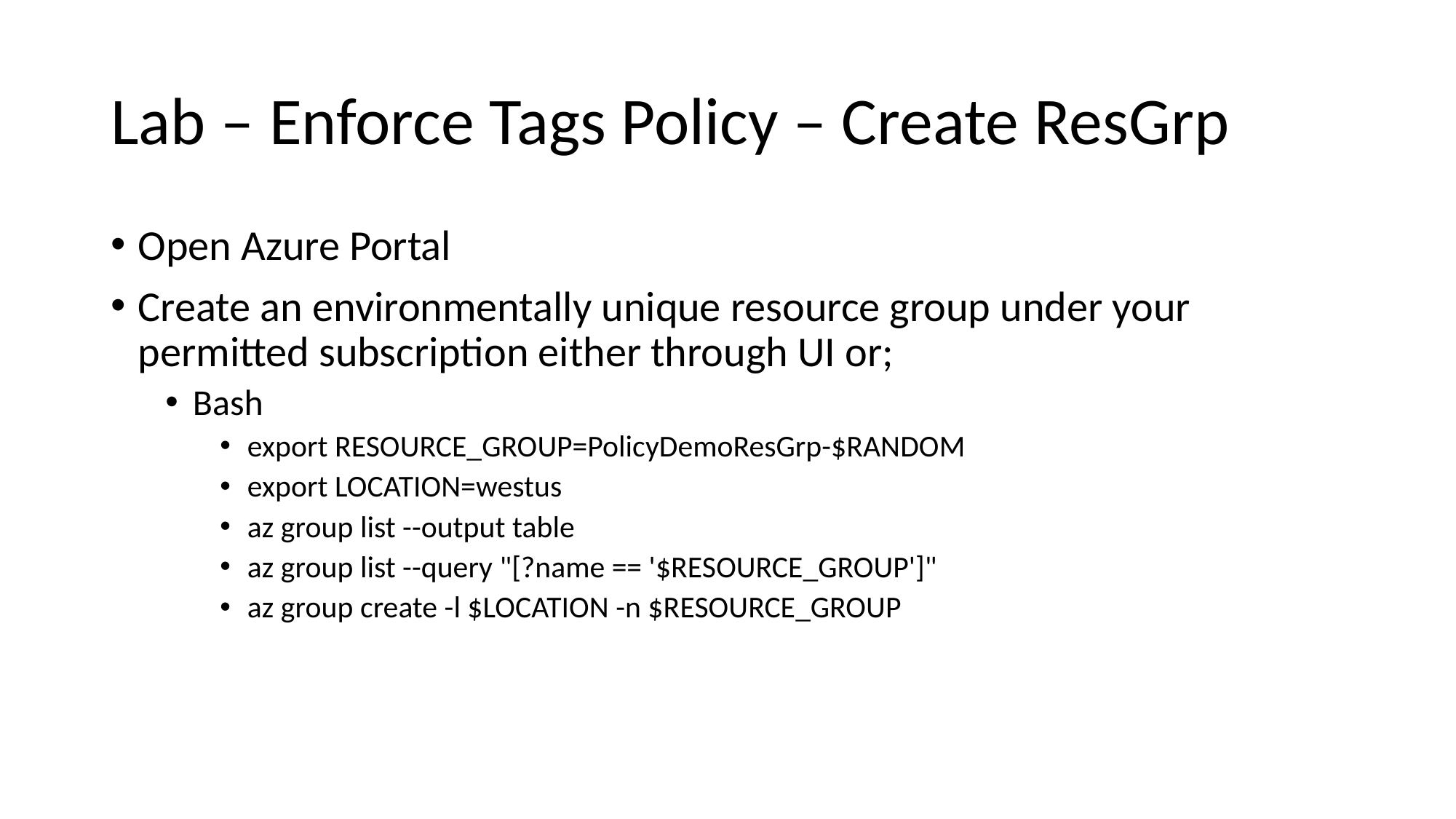

# Lab – Enforce Tags Policy – Create ResGrp
Open Azure Portal
Create an environmentally unique resource group under your permitted subscription either through UI or;
Bash
export RESOURCE_GROUP=PolicyDemoResGrp-$RANDOM
export LOCATION=westus
az group list --output table
az group list --query "[?name == '$RESOURCE_GROUP']"
az group create -l $LOCATION -n $RESOURCE_GROUP